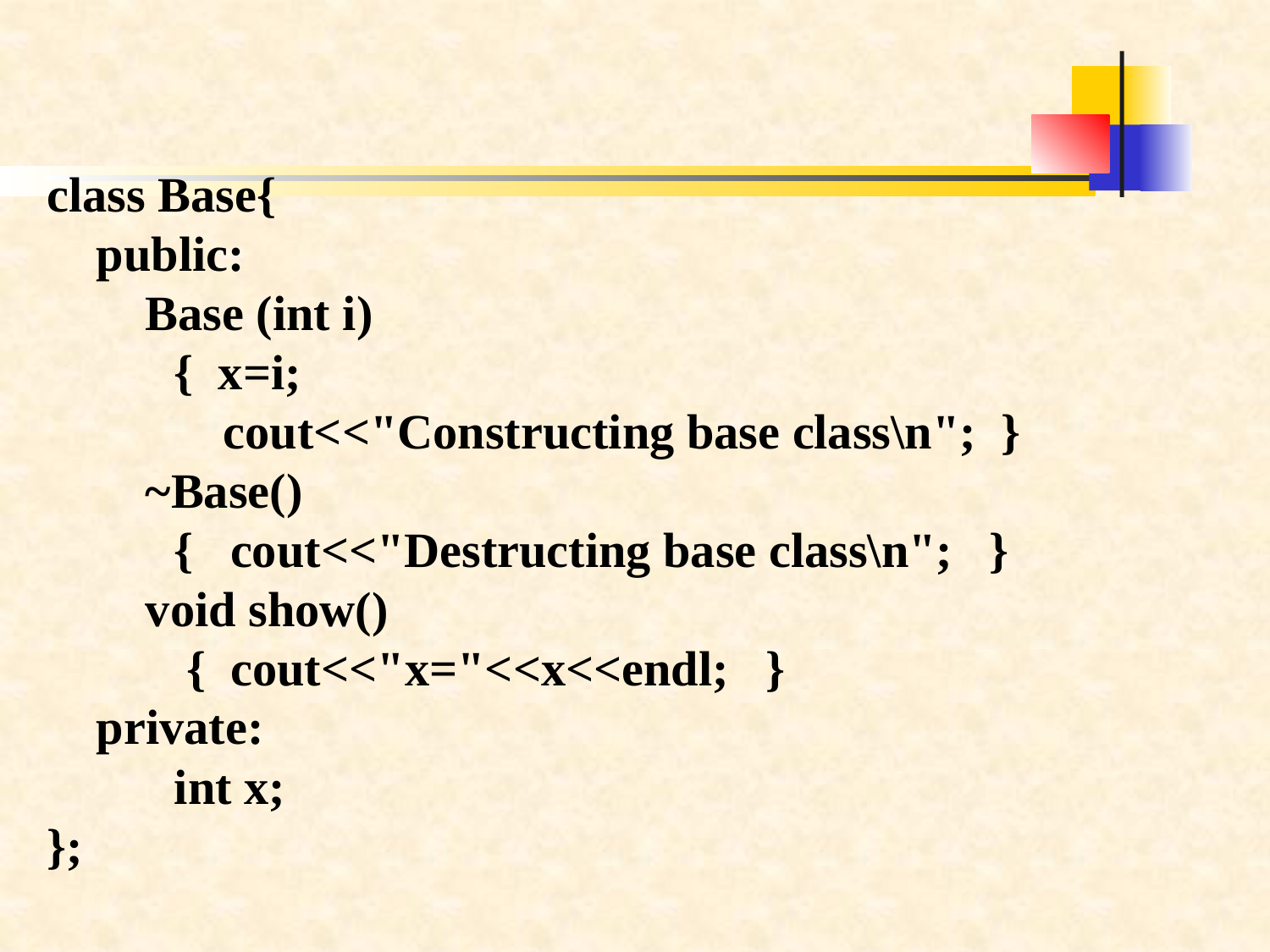

class Base{
    public:
        Base (int i)
	{  x=i;
	    cout<<"Constructing base class\n";  }
        ~Base()
	{   cout<<"Destructing base class\n";   }
        void show()
	 {  cout<<"x="<<x<<endl;   }
    private:
	int x;
};